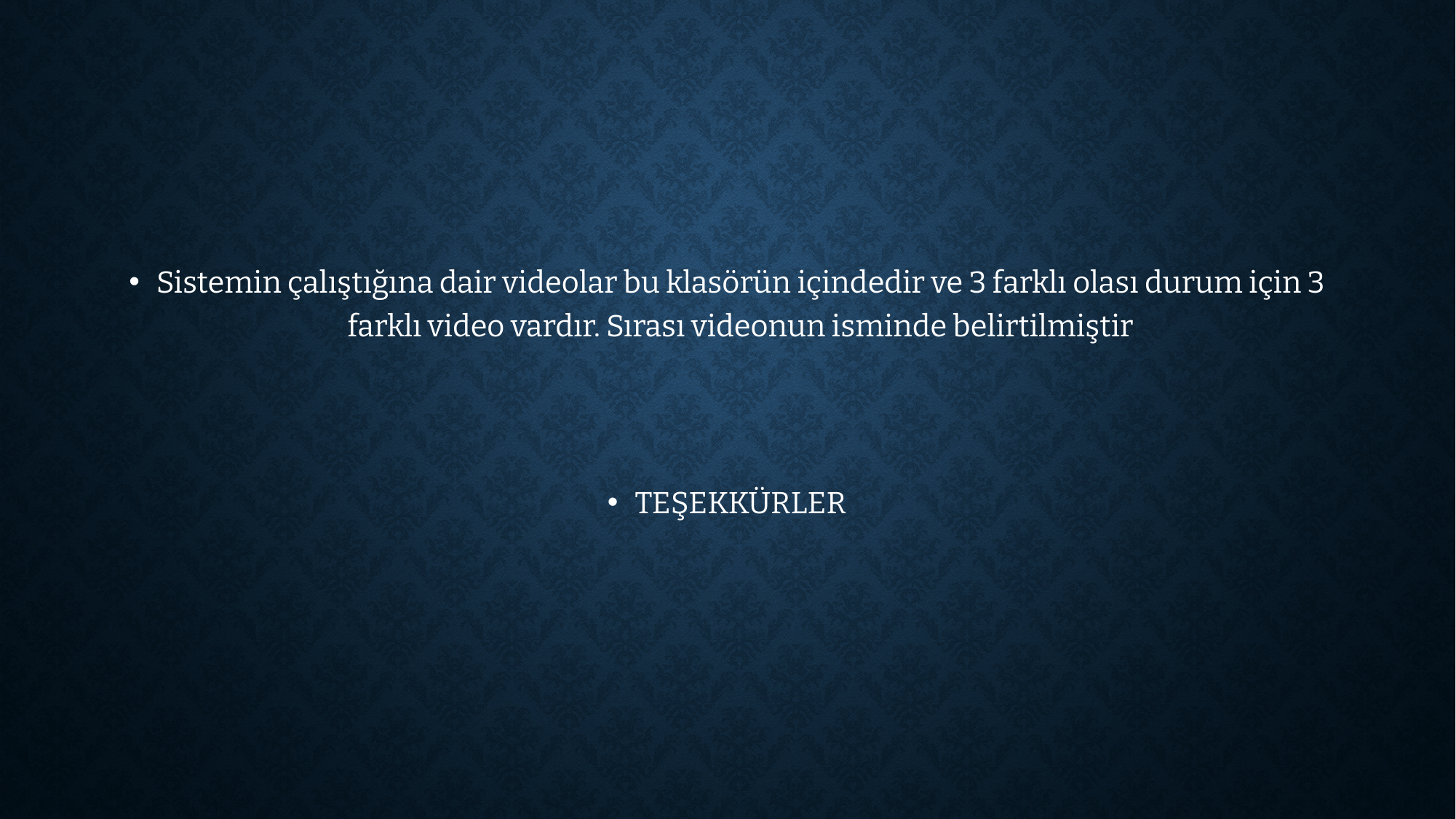

#
Sistemin çalıştığına dair videolar bu klasörün içindedir ve 3 farklı olası durum için 3 farklı video vardır. Sırası videonun isminde belirtilmiştir

TEŞEKKÜRLER